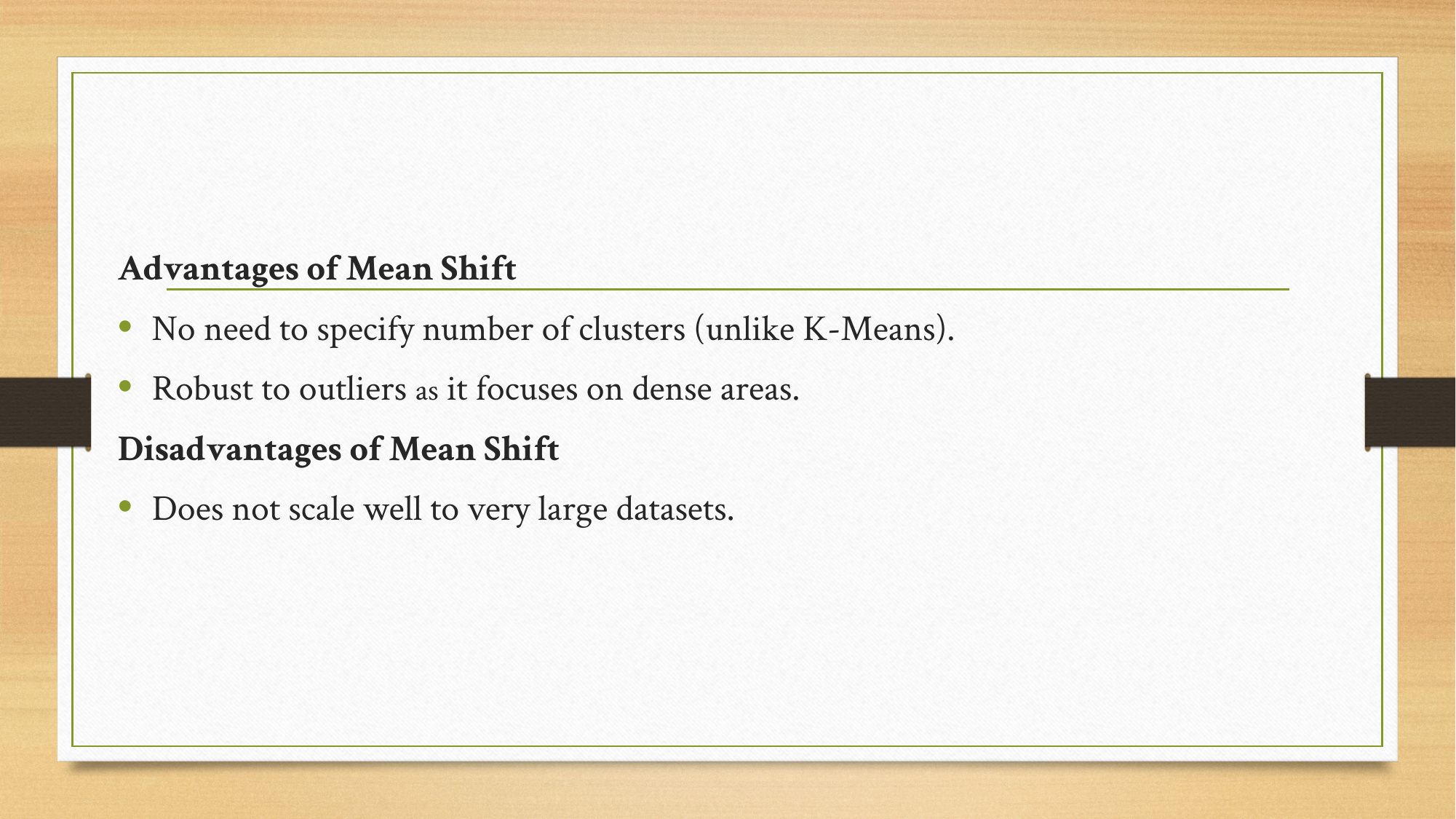

Advantages of Mean Shift
No need to specify number of clusters (unlike K-Means).
Robust to outliers as it focuses on dense areas.
Disadvantages of Mean Shift
Does not scale well to very large datasets.